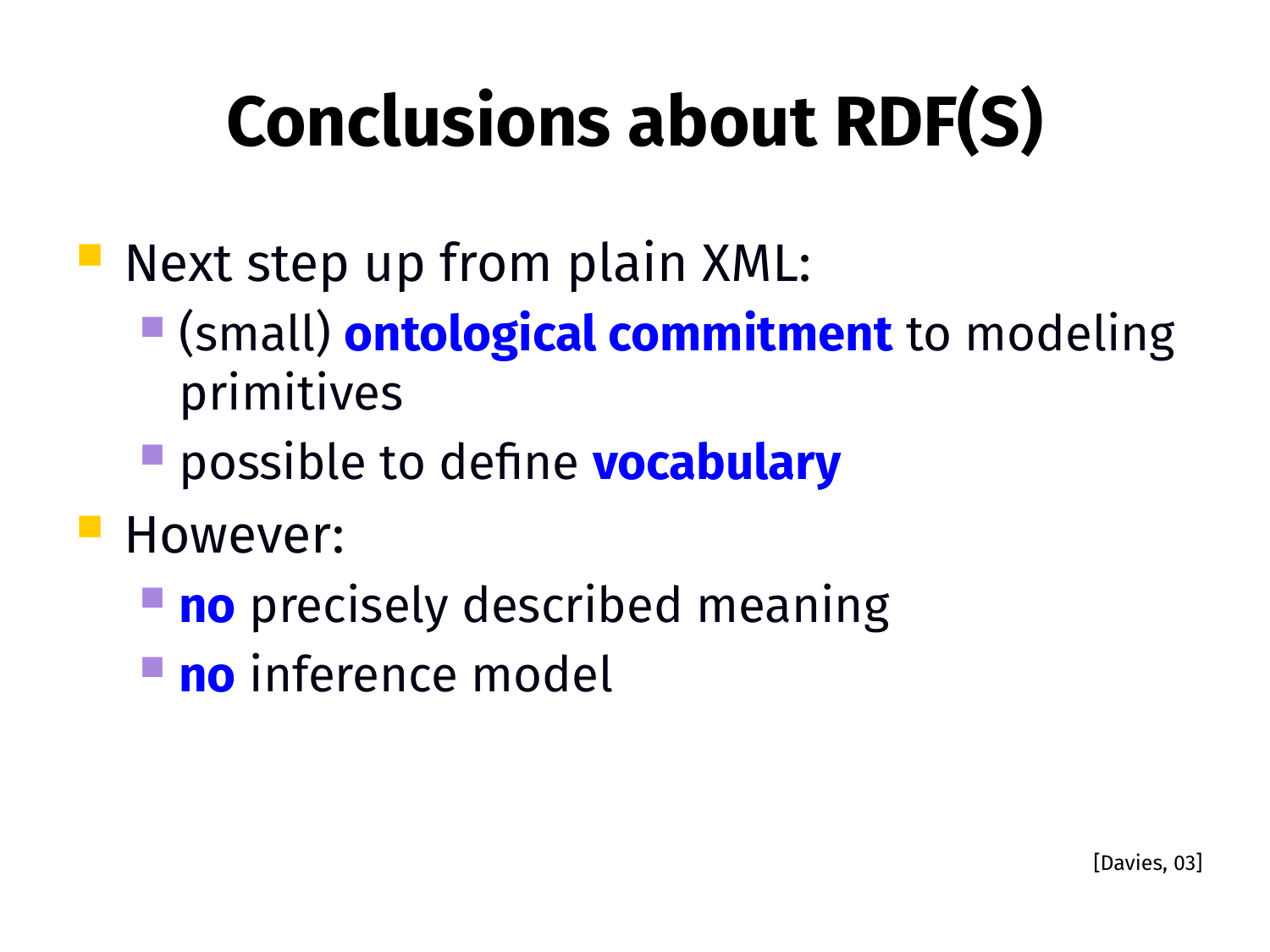

# Conclusions about RDF(S)
Next step up from plain XML:
(small) ontological commitment to modeling primitives
possible to define vocabulary
However:
no precisely described meaning
no inference model
[Davies, 03]
36